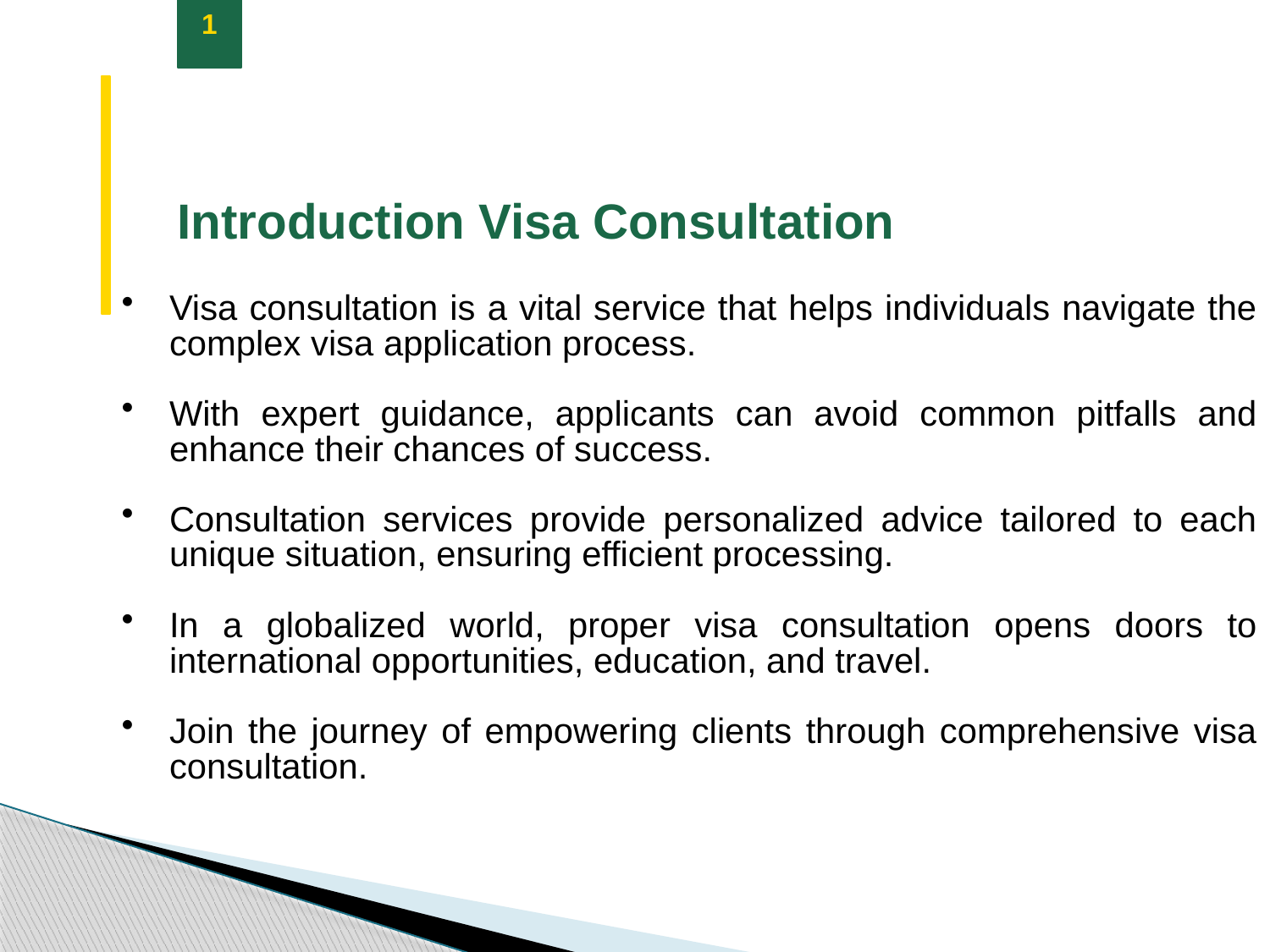

1

Introduction Visa Consultation
Visa consultation is a vital service that helps individuals navigate the complex visa application process.

With expert guidance, applicants can avoid common pitfalls and enhance their chances of success.

Consultation services provide personalized advice tailored to each unique situation, ensuring efficient processing.

In a globalized world, proper visa consultation opens doors to international opportunities, education, and travel.

Join the journey of empowering clients through comprehensive visa consultation.